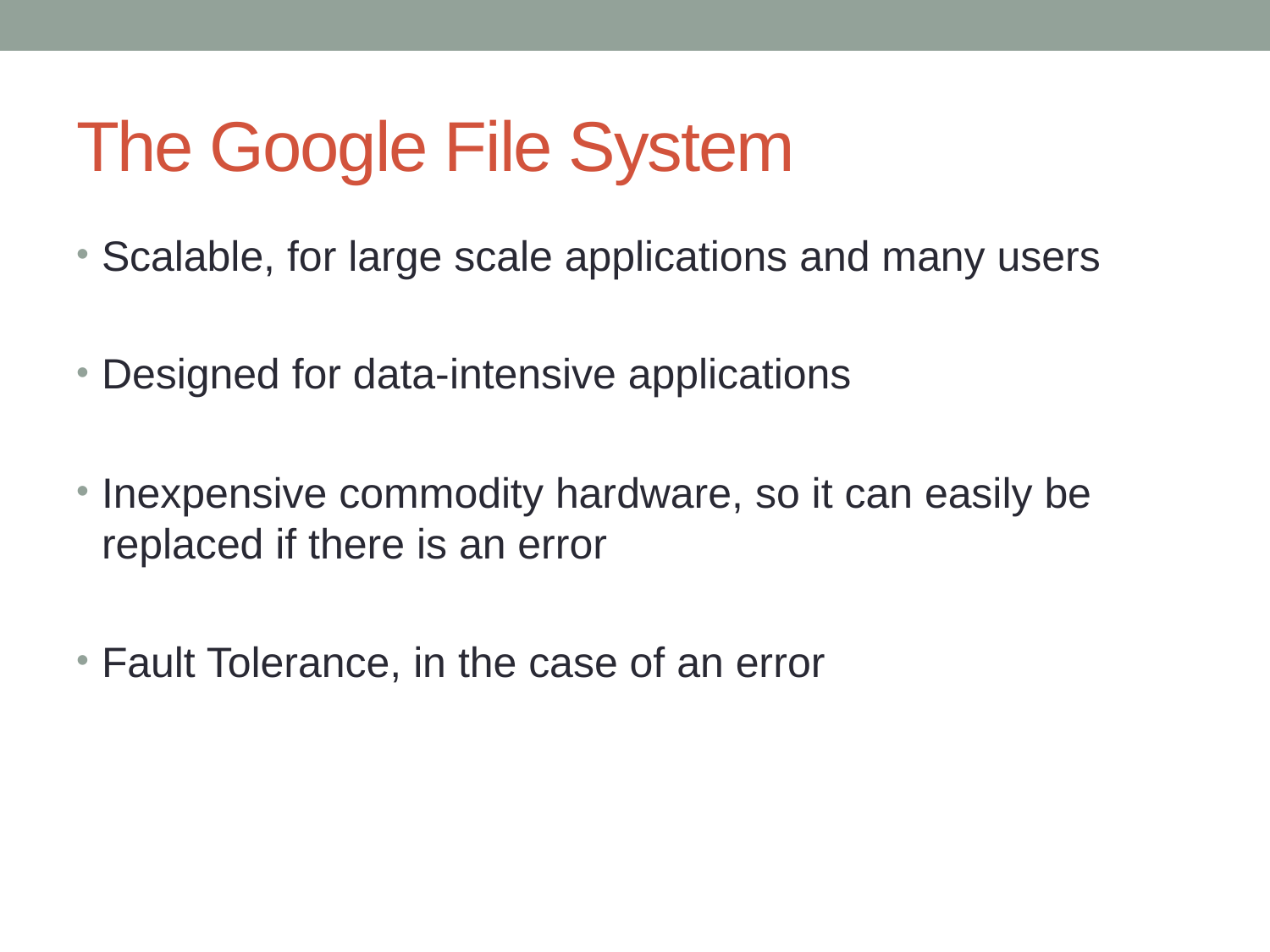

# The Google File System
Scalable, for large scale applications and many users

Designed for data-intensive applications

Inexpensive commodity hardware, so it can easily be replaced if there is an error

Fault Tolerance, in the case of an error